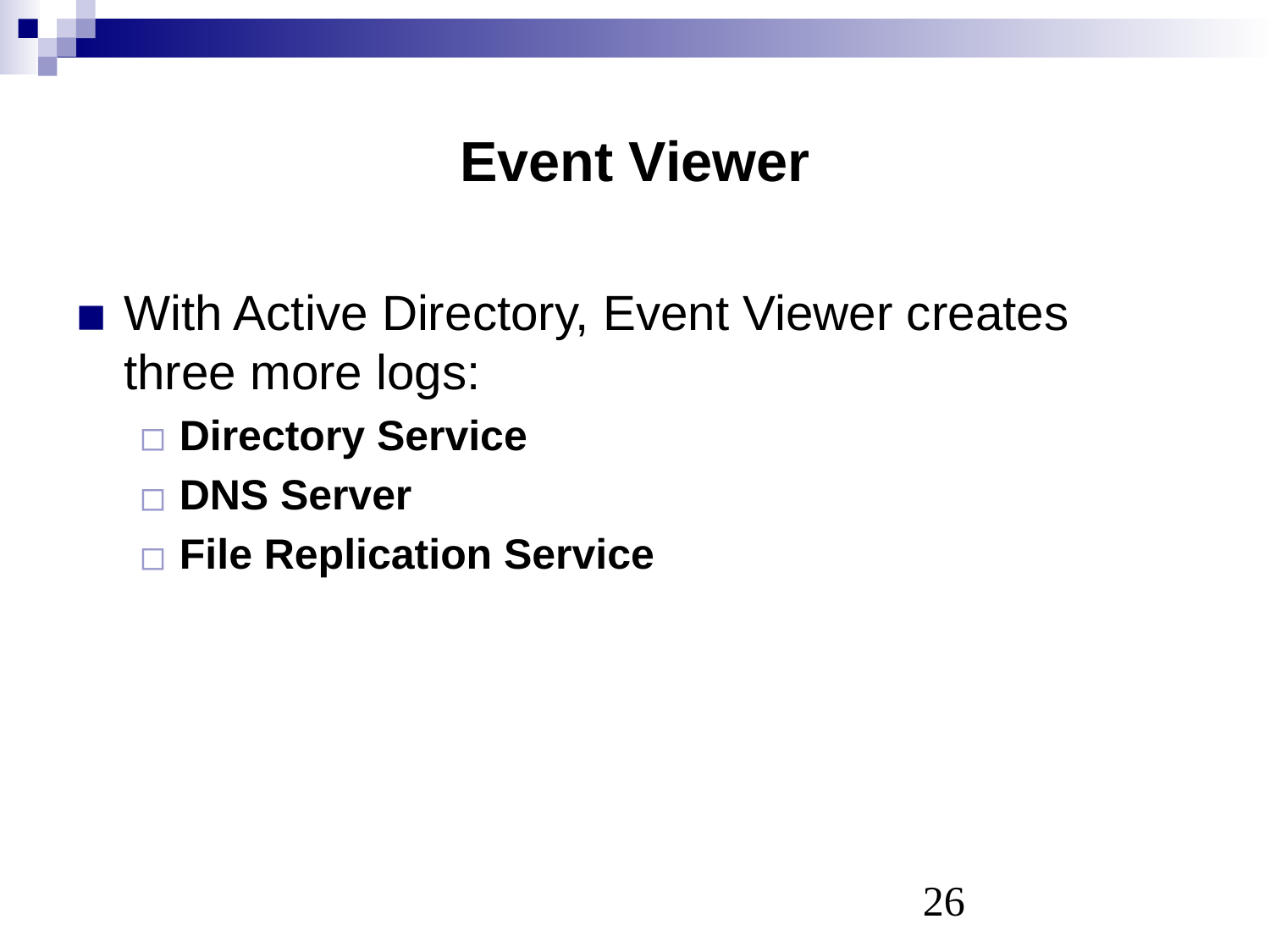

# Event Viewer
With Active Directory, Event Viewer creates three more logs:
Directory Service
DNS Server
File Replication Service
26